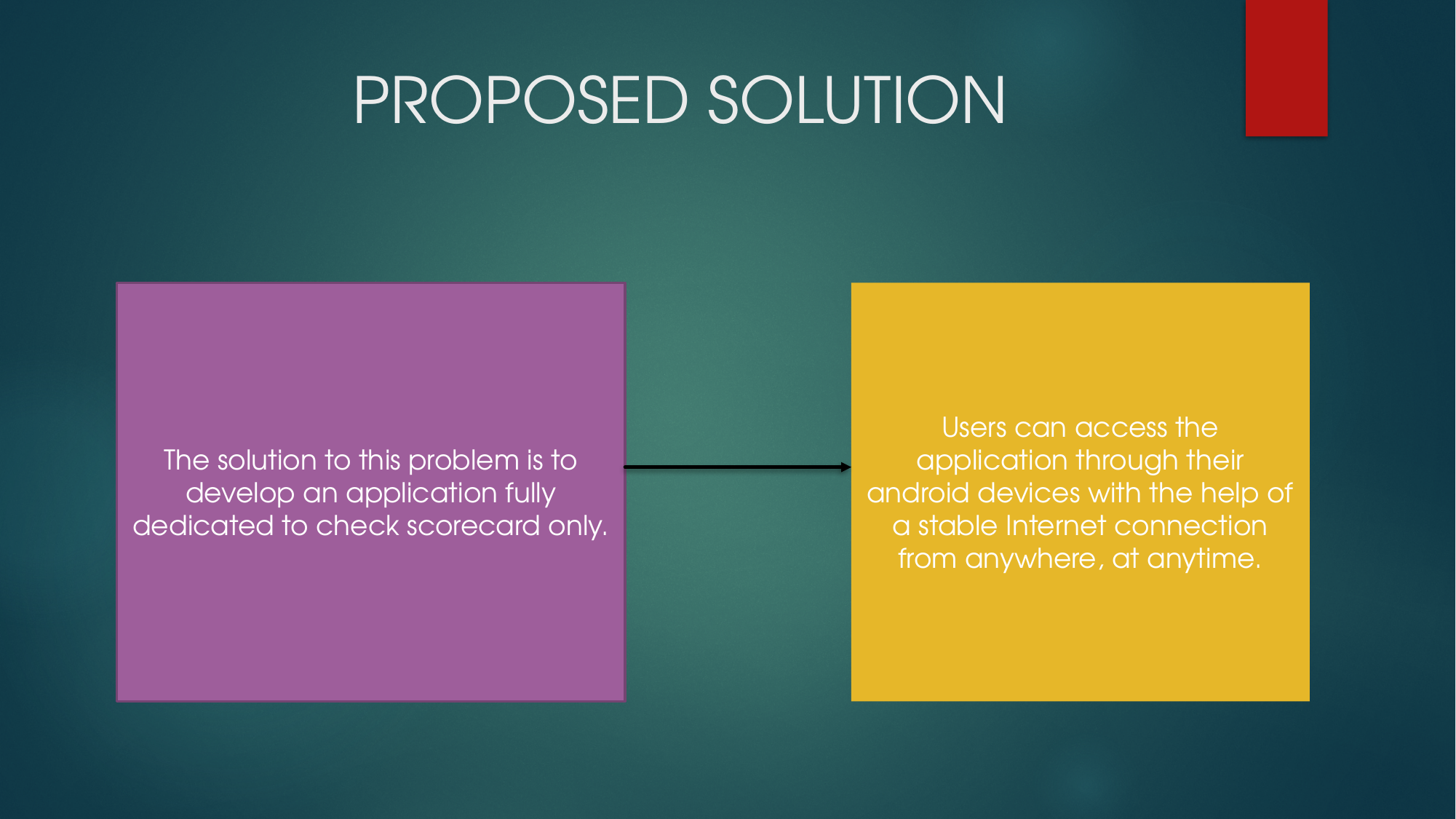

# PROPOSED SOLUTION
The solution to this problem is to develop an application fully dedicated to check scorecard only.
Users can access the application through their android devices with the help of a stable Internet connection from anywhere, at anytime.